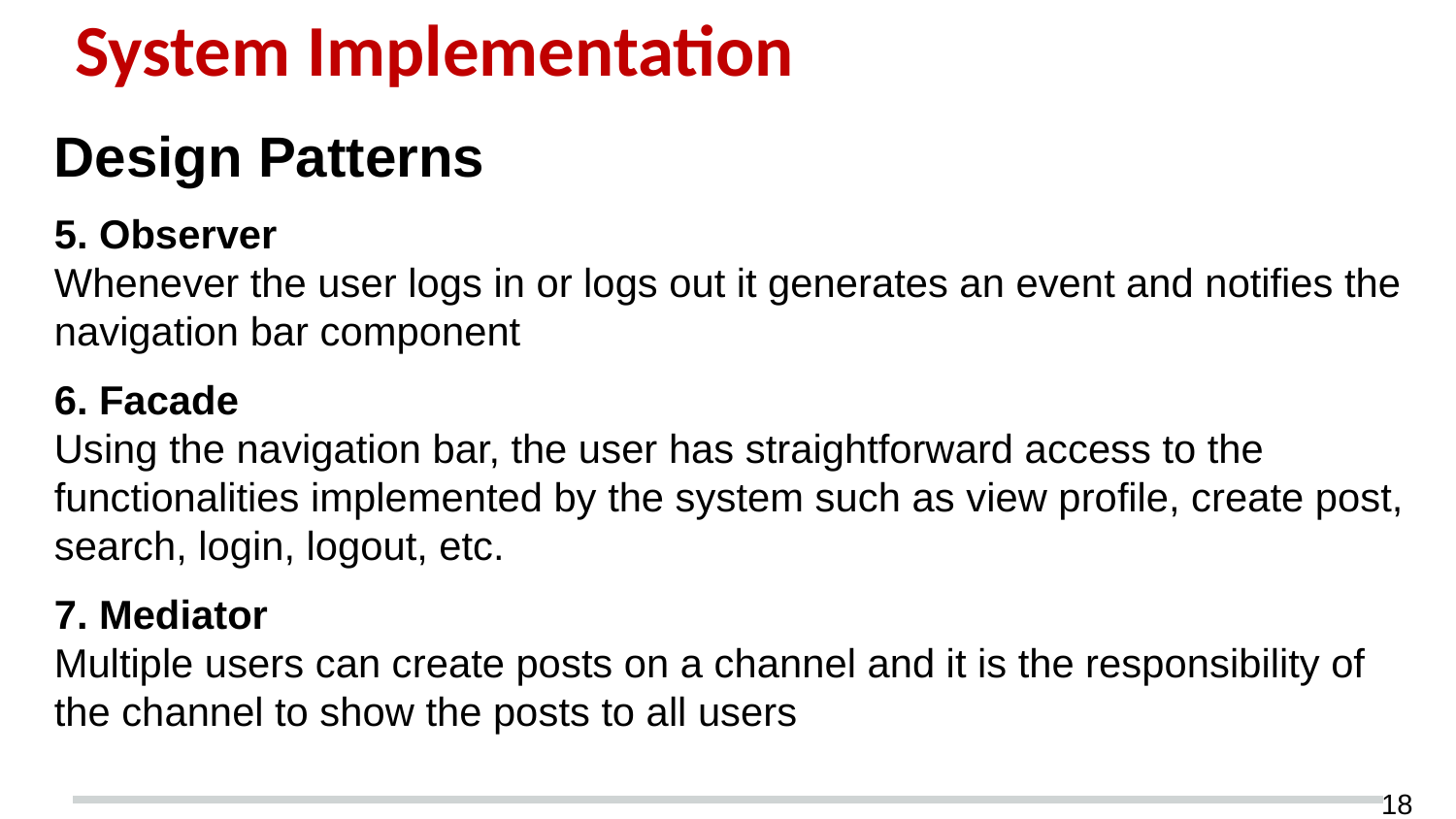

# System Implementation
Design Patterns
5. Observer
Whenever the user logs in or logs out it generates an event and notifies the navigation bar component
6. Facade
Using the navigation bar, the user has straightforward access to the functionalities implemented by the system such as view profile, create post, search, login, logout, etc.
7. Mediator
Multiple users can create posts on a channel and it is the responsibility of the channel to show the posts to all users

18